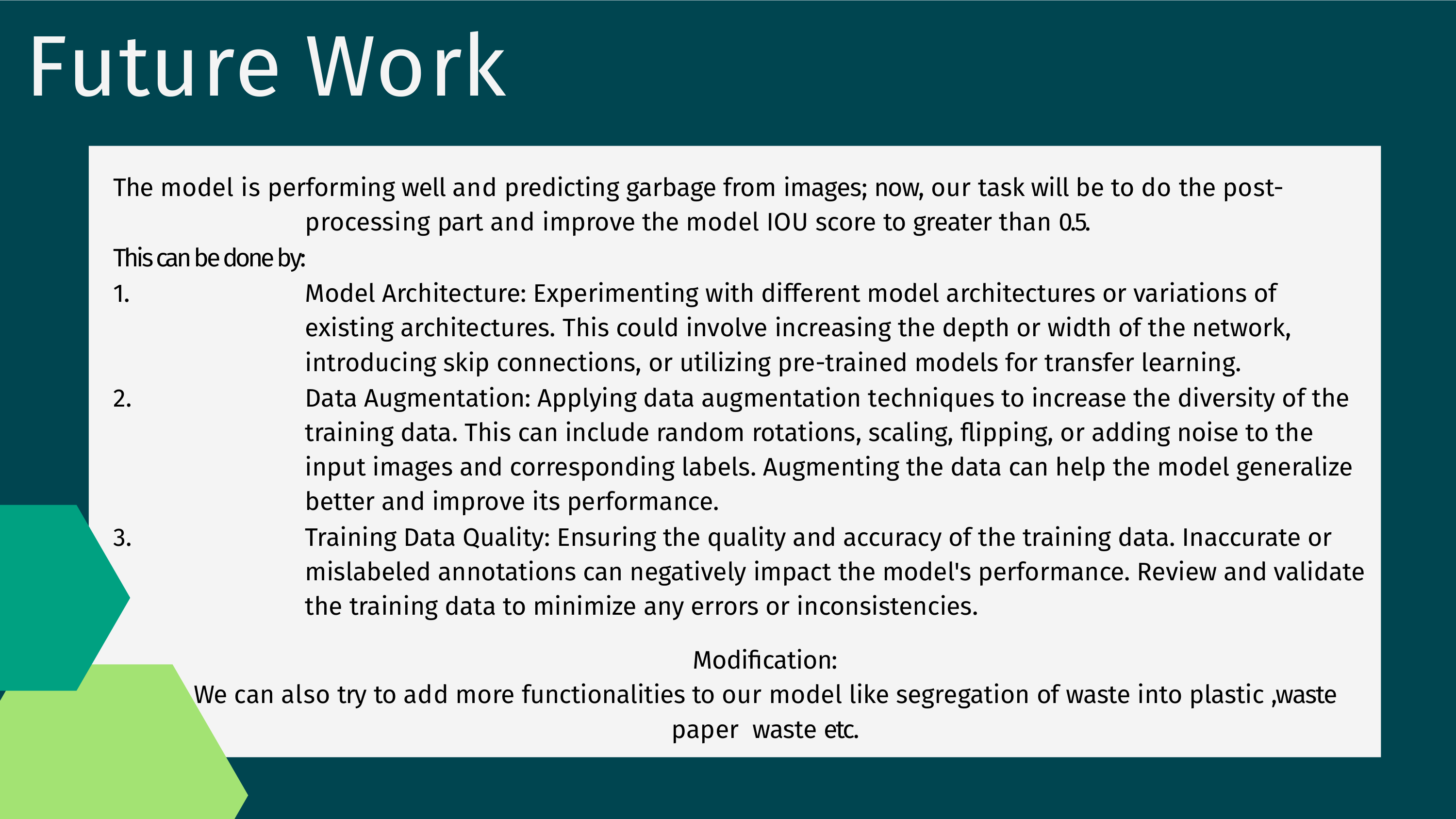

# Future Work

The model is performing well and predicting garbage from images; now, our task will be to do the post-  processing part and improve the model IOU score to greater than 0.5.
This can be done by:
Model Architecture: Experimenting with different model architectures or variations of existing architectures. This could involve increasing the depth or width of the network, introducing skip connections, or utilizing pre-trained models for transfer learning.
Data Augmentation: Applying data augmentation techniques to increase the diversity of the training data. This can include random rotations, scaling, flipping, or adding noise to the input images and corresponding labels. Augmenting the data can help the model generalize better and improve its performance.
Training Data Quality: Ensuring the quality and accuracy of the training data. Inaccurate or mislabeled annotations can negatively impact the model's performance. Review and validate the training data to minimize any errors or inconsistencies.

Modification:
We can also try to add more functionalities to our model like segregation of waste into plastic ,waste paper  waste etc.